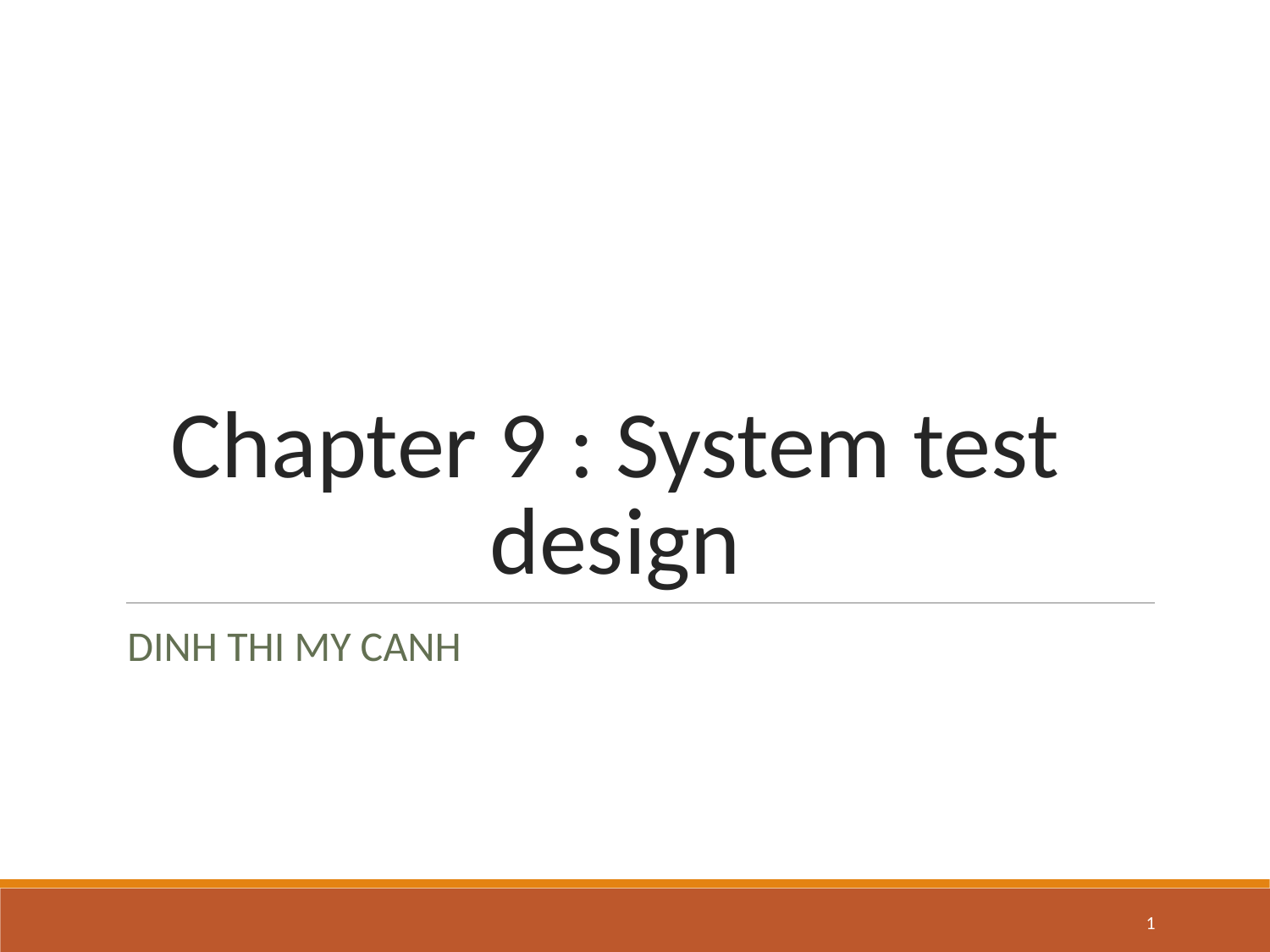

# Chapter 9 : System test design
DINH THI MY CANH
1